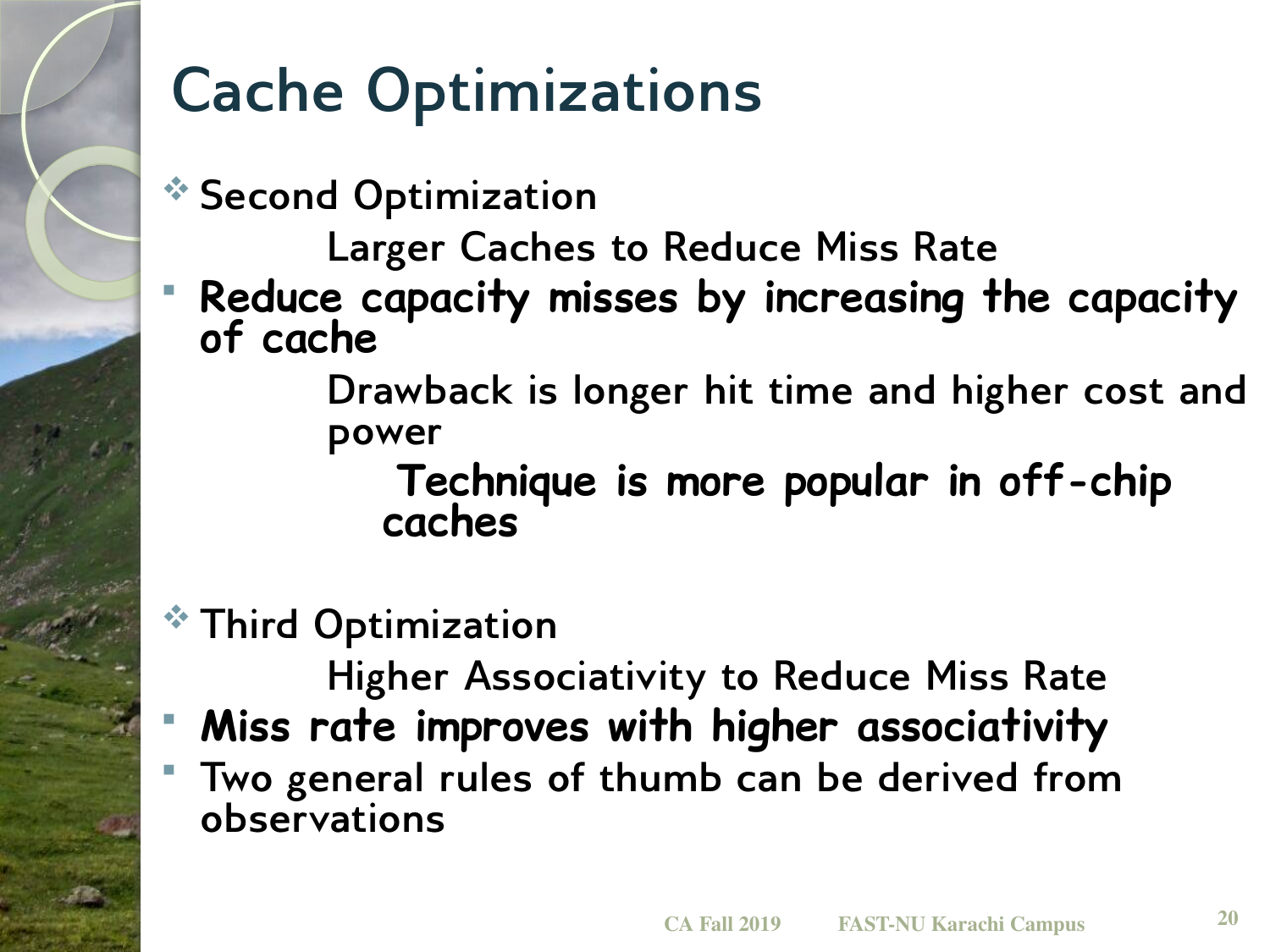

# Cache Optimizations
Second Optimization
		Larger Caches to Reduce Miss Rate
Reduce capacity misses by increasing the capacity of cache
		Drawback is longer hit time and higher cost and 	power
		     Technique is more popular in off-chip 		   caches

Third Optimization
		Higher Associativity to Reduce Miss Rate
Miss rate improves with higher associativity
Two general rules of thumb can be derived from observations

CA Fall 2019
20
FAST-NU Karachi Campus